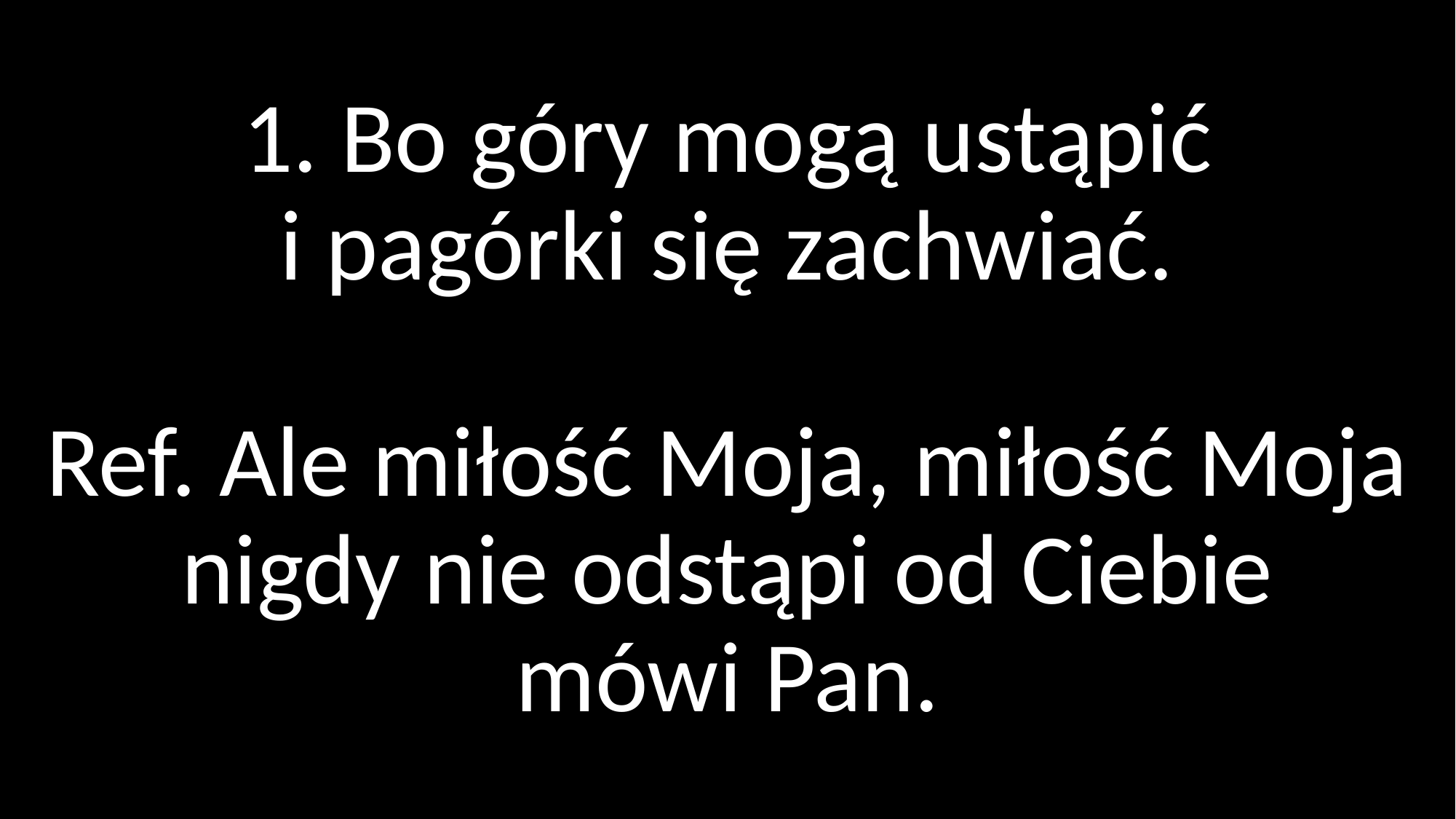

# 1. Bo góry mogą ustąpić i pagórki się zachwiać. Ref. Ale miłość Moja, miłość Moja nigdy nie odstąpi od Ciebie mówi Pan.